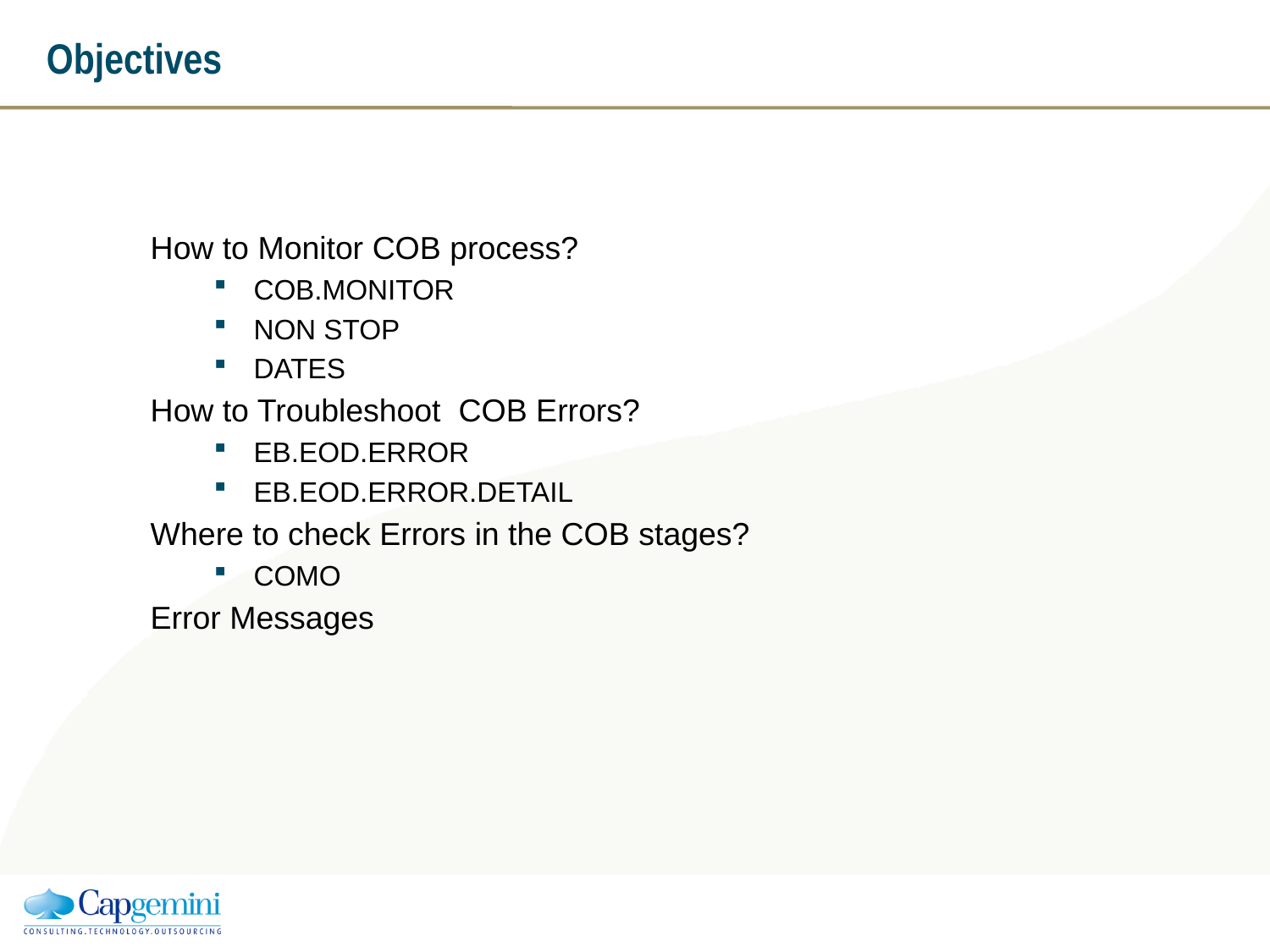

Objectives
How to Monitor COB process?
COB.MONITOR
NON STOP
DATES
How to Troubleshoot  COB Errors?
EB.EOD.ERROR
EB.EOD.ERROR.DETAIL
Where to check Errors in the COB stages?
COMO
Error Messages